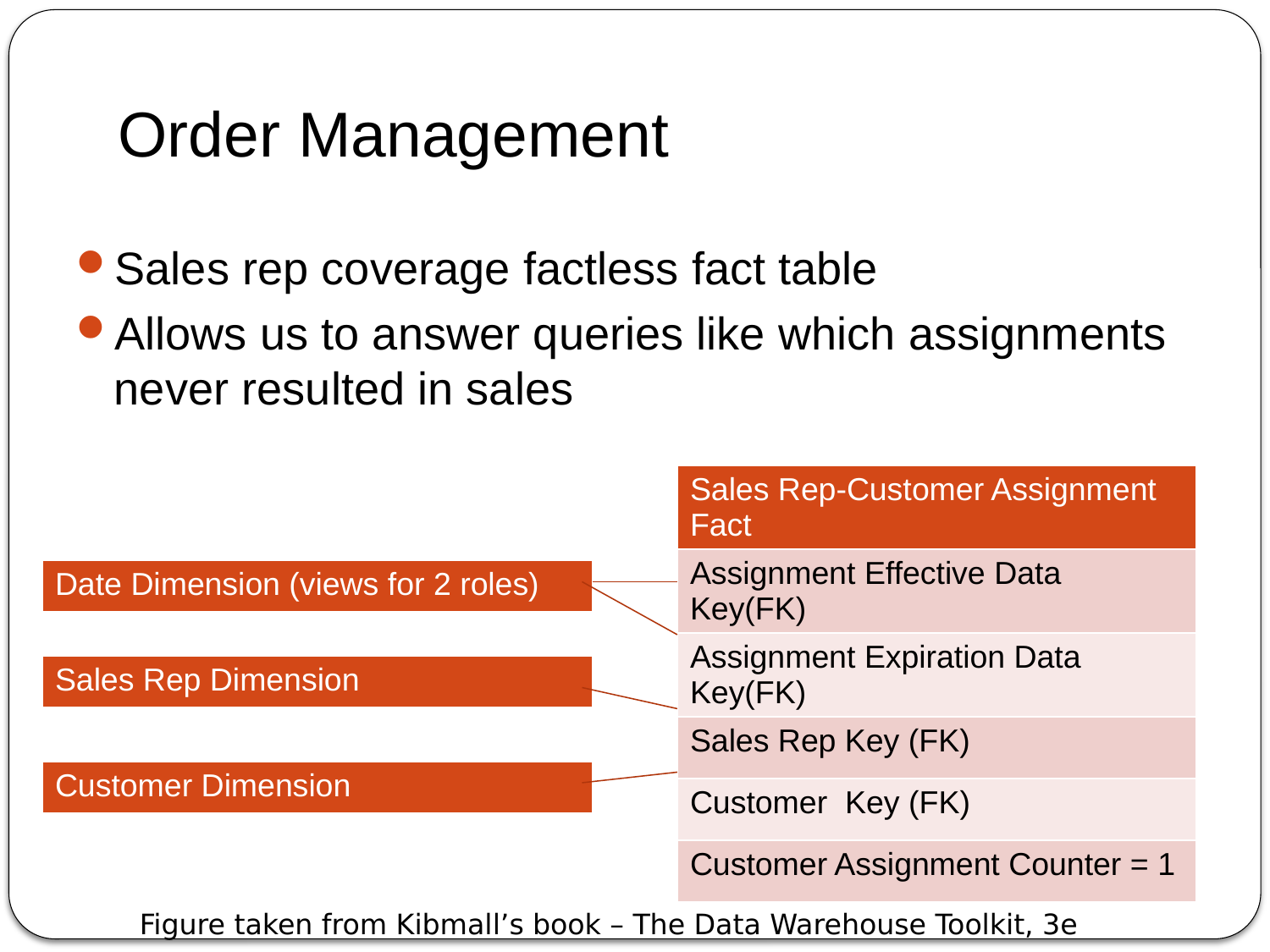

# Order Management
Sales rep coverage factless fact table
Allows us to answer queries like which assignments never resulted in sales

| Sales Rep-Customer Assignment Fact |
| --- |
| Assignment Effective Data Key(FK) |
| Assignment Expiration Data Key(FK) |
| Sales Rep Key (FK) |
| Customer Key (FK) |
| Customer Assignment Counter = 1 |
| Date Dimension (views for 2 roles) |
| --- |
| Sales Rep Dimension |
| --- |
| Customer Dimension |
| --- |
Figure taken from Kibmall’s book – The Data Warehouse Toolkit, 3e